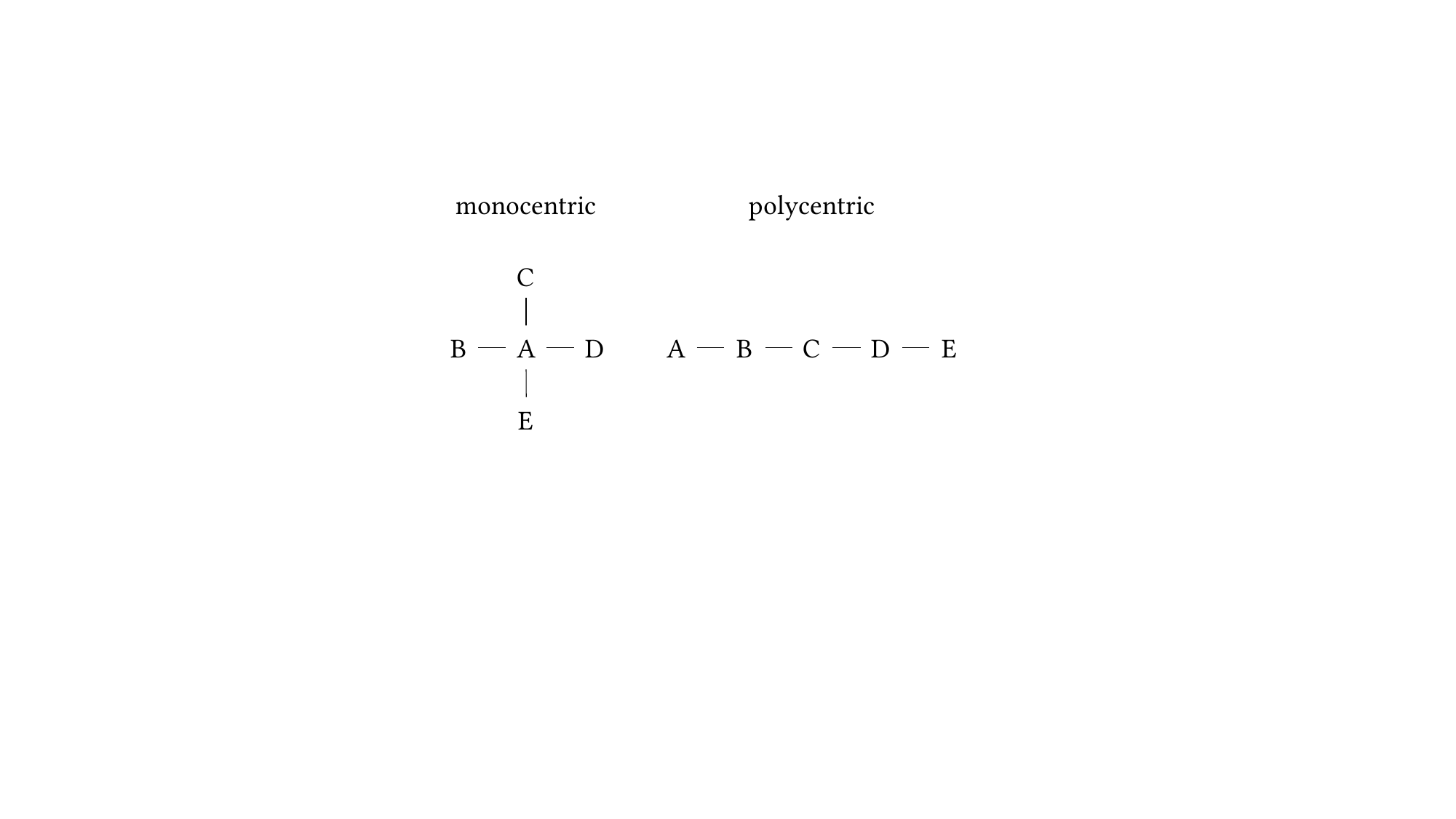

monocentric
C
B
A
D
E
polycentric
A
B
C
D
E